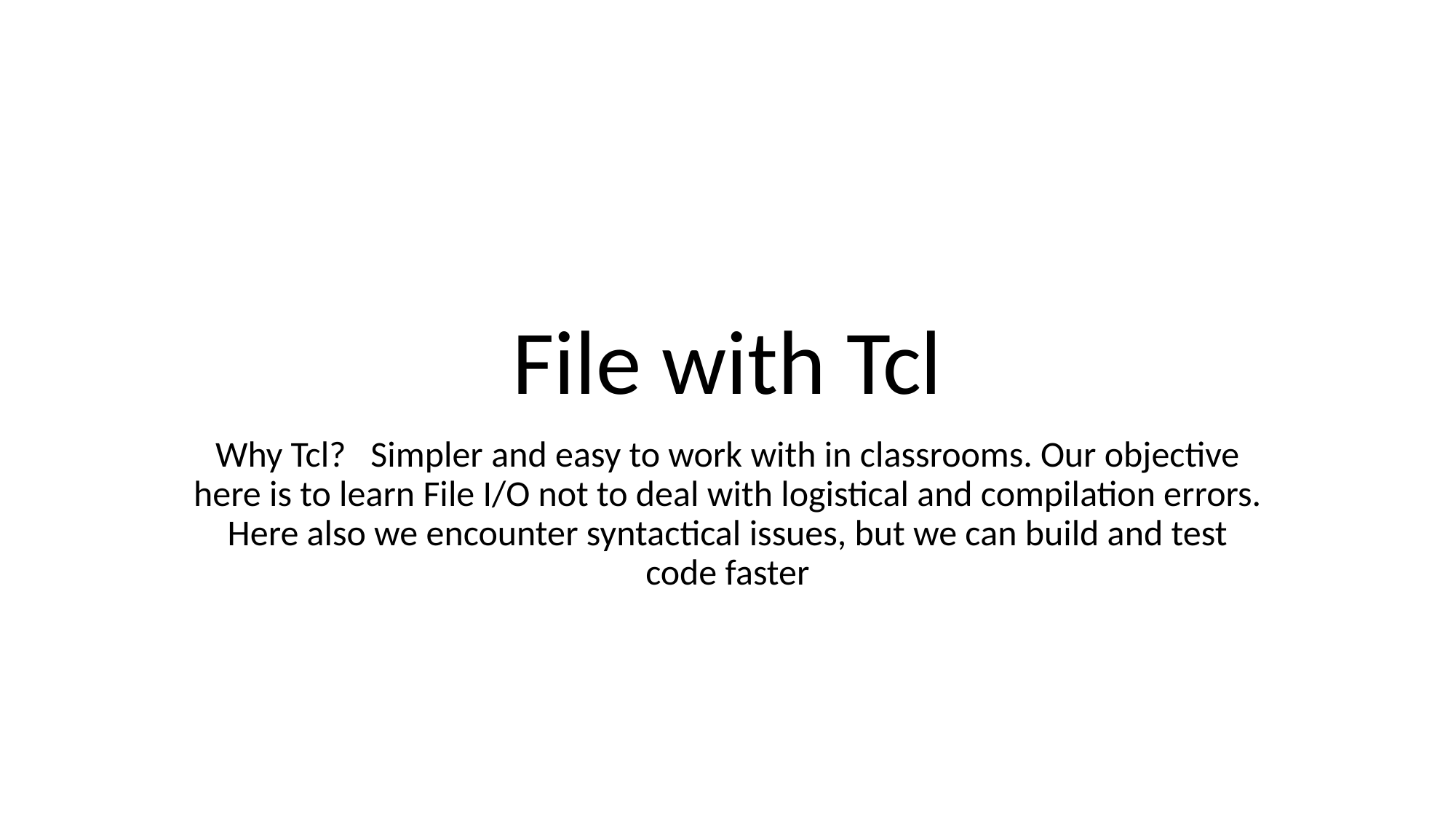

# File with Tcl
Why Tcl?   Simpler and easy to work with in classrooms. Our objective here is to learn File I/O not to deal with logistical and compilation errors. Here also we encounter syntactical issues, but we can build and test code faster